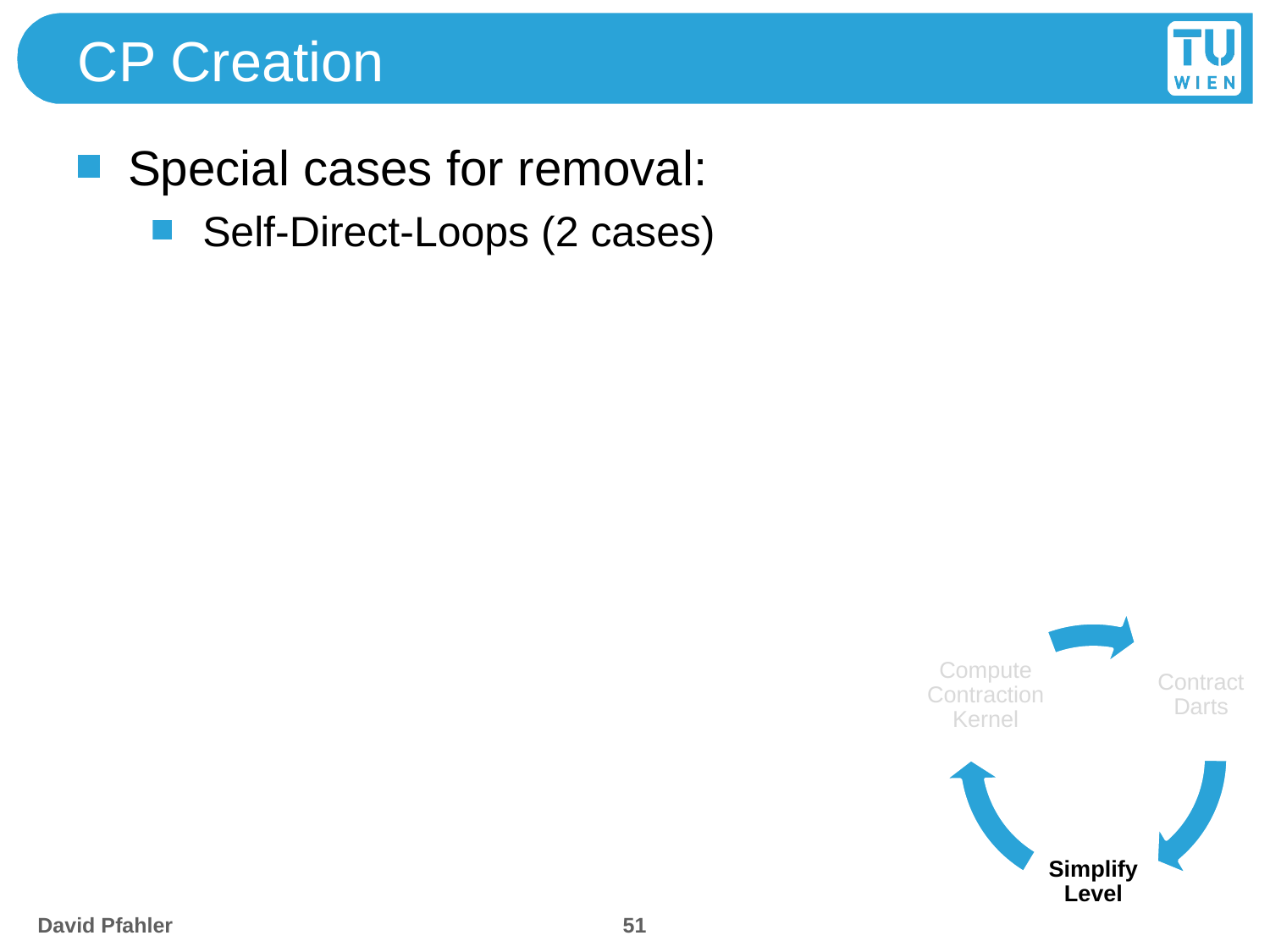

# CP Creation
Special cases for removal:
Self-Direct-Loops (2 cases)
Contract Darts
Simplify Level
Compute Contraction Kernel
51
David Pfahler